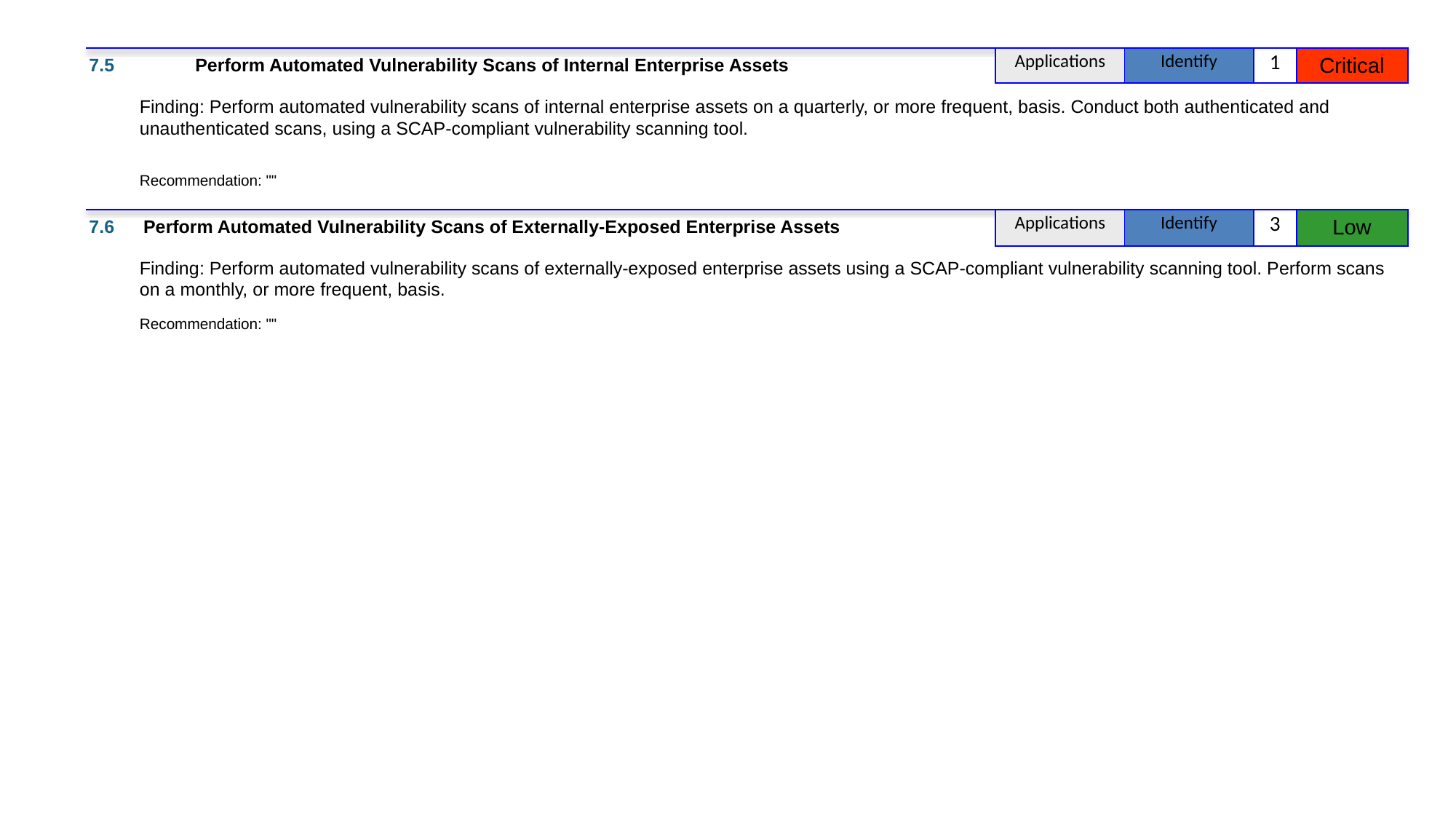

7.5
Perform Automated Vulnerability Scans of Internal Enterprise Assets
| Applications | Identify | 1 | Critical |
| --- | --- | --- | --- |
Finding: Perform automated vulnerability scans of internal enterprise assets on a quarterly, or more frequent, basis. Conduct both authenticated and unauthenticated scans, using a SCAP-compliant vulnerability scanning tool.
Recommendation: ""
7.6
Perform Automated Vulnerability Scans of Externally-Exposed Enterprise Assets
| Applications | Identify | 3 | Low |
| --- | --- | --- | --- |
Finding: Perform automated vulnerability scans of externally-exposed enterprise assets using a SCAP-compliant vulnerability scanning tool. Perform scans on a monthly, or more frequent, basis.
Recommendation: ""